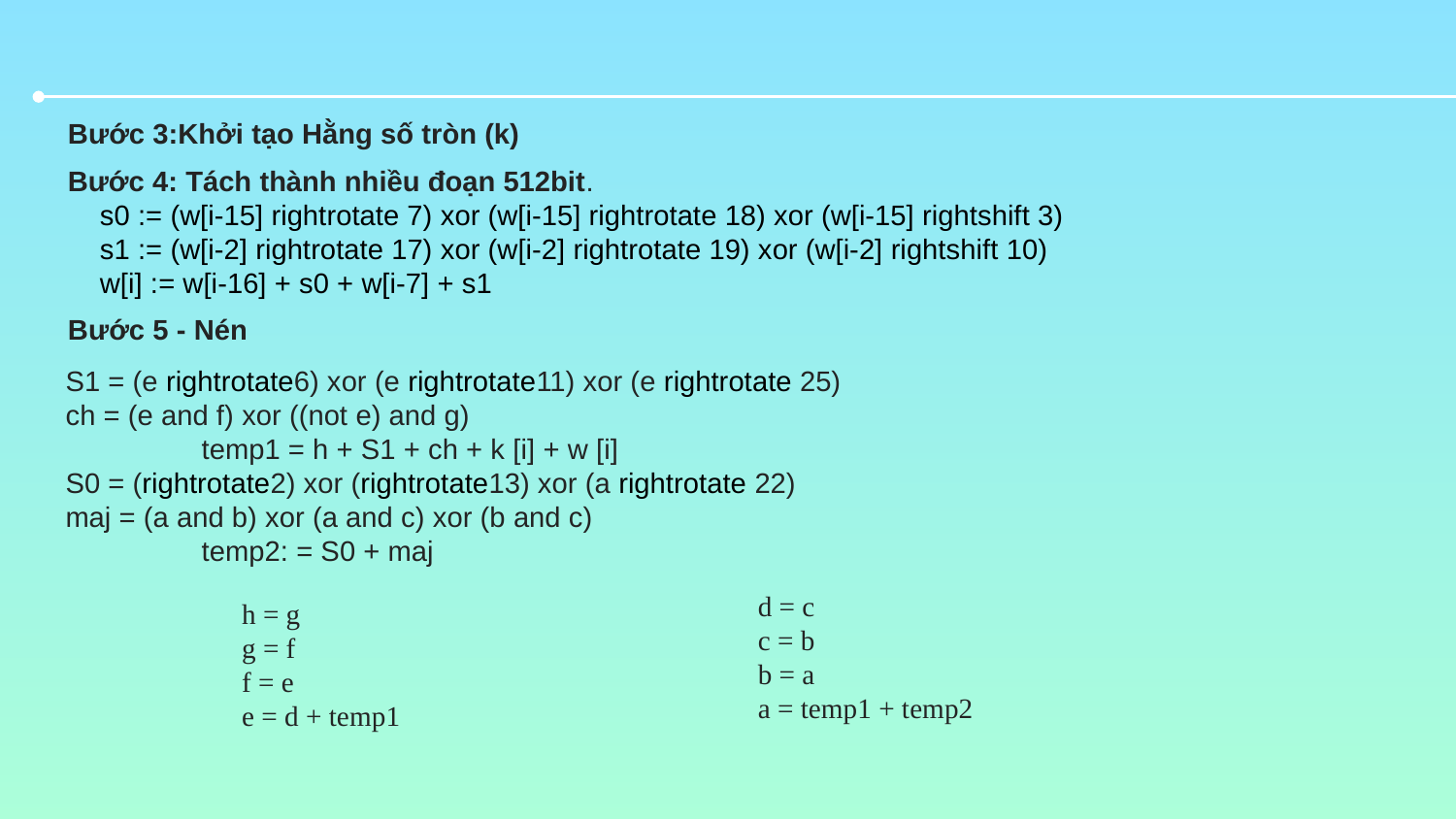

Bước 3:Khởi tạo Hằng số tròn (k)
Bước 4: Tách thành nhiều đoạn 512bit.
    s0 := (w[i-15] rightrotate 7) xor (w[i-15] rightrotate 18) xor (w[i-15] rightshift 3)
    s1 := (w[i-2] rightrotate 17) xor (w[i-2] rightrotate 19) xor (w[i-2] rightshift 10)
    w[i] := w[i-16] + s0 + w[i-7] + s1
Bước 5 - Nén
S1 = (e rightrotate6) xor (e rightrotate11) xor (e rightrotate 25)
ch = (e and f) xor ((not e) and g)
                 temp1 = h + S1 + ch + k [i] + w [i]
S0 = (rightrotate2) xor (rightrotate13) xor (a rightrotate 22)
maj = (a and b) xor (a and c) xor (b and c)
                 temp2: = S0 + maj
d = c
c = b
b = a
a = temp1 + temp2
h = g
g = f
f = e
e = d + temp1